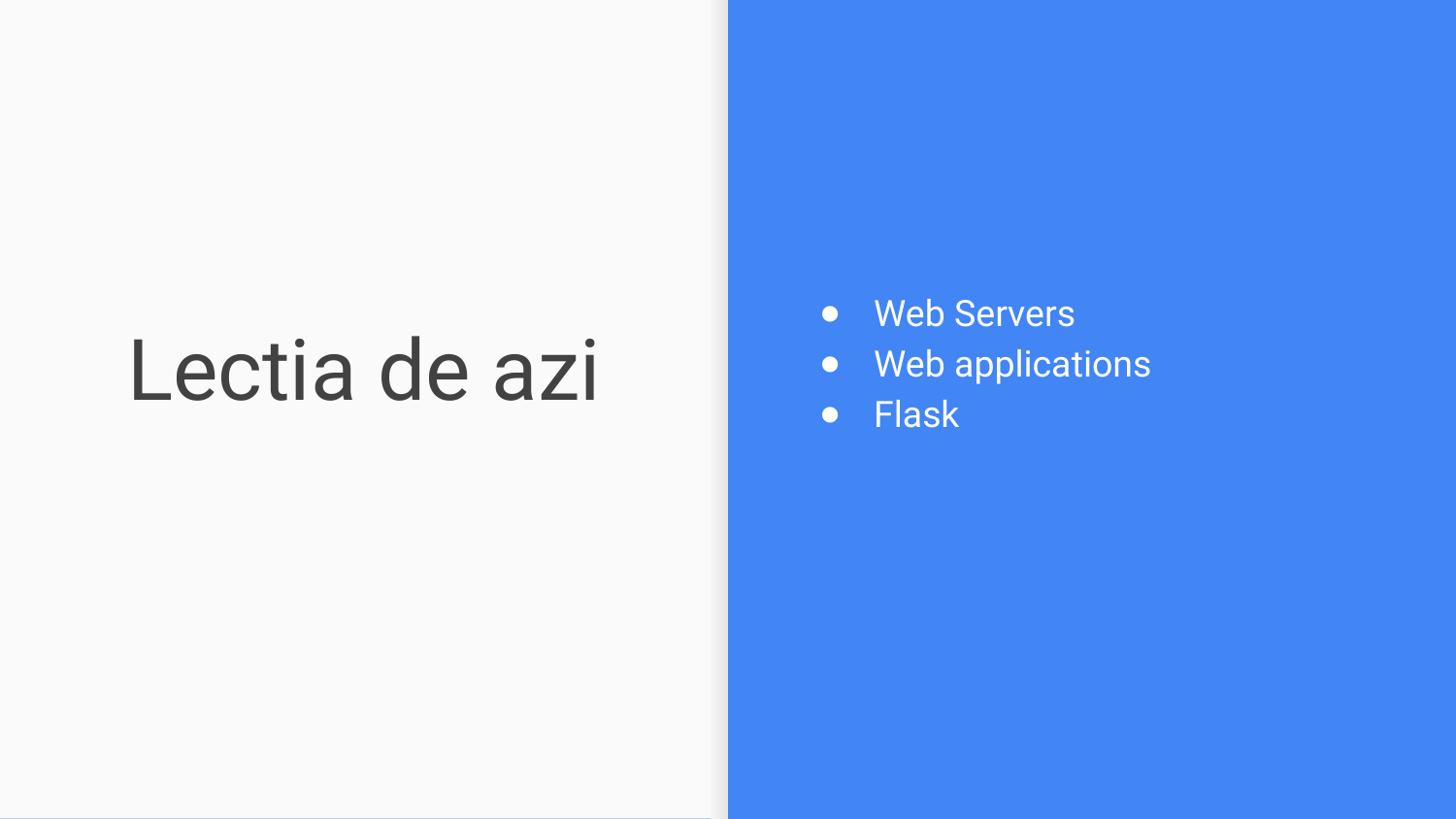

Web Servers
Web applications
Flask

# Lectia de azi